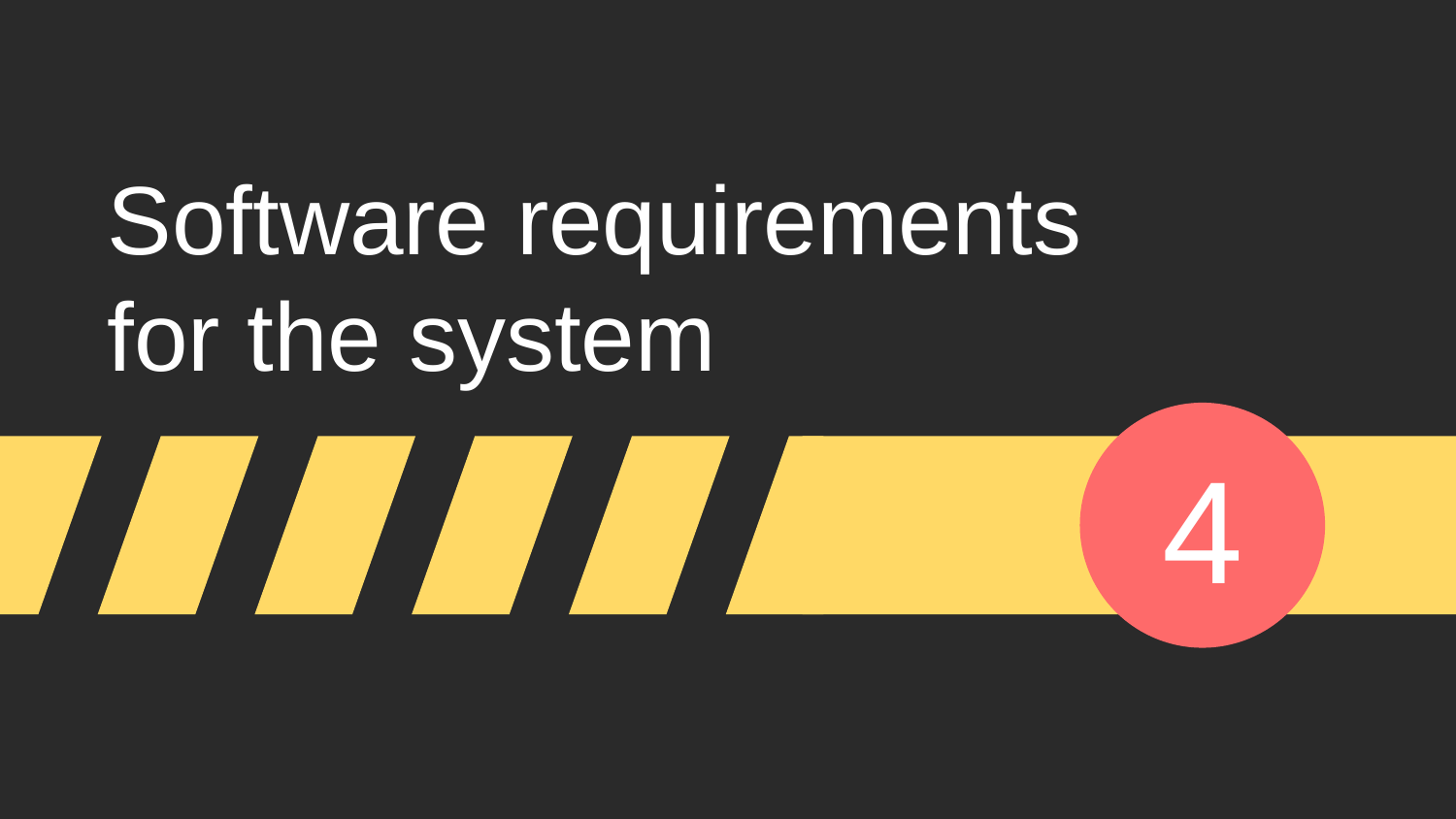

# Software requirements for the system

4